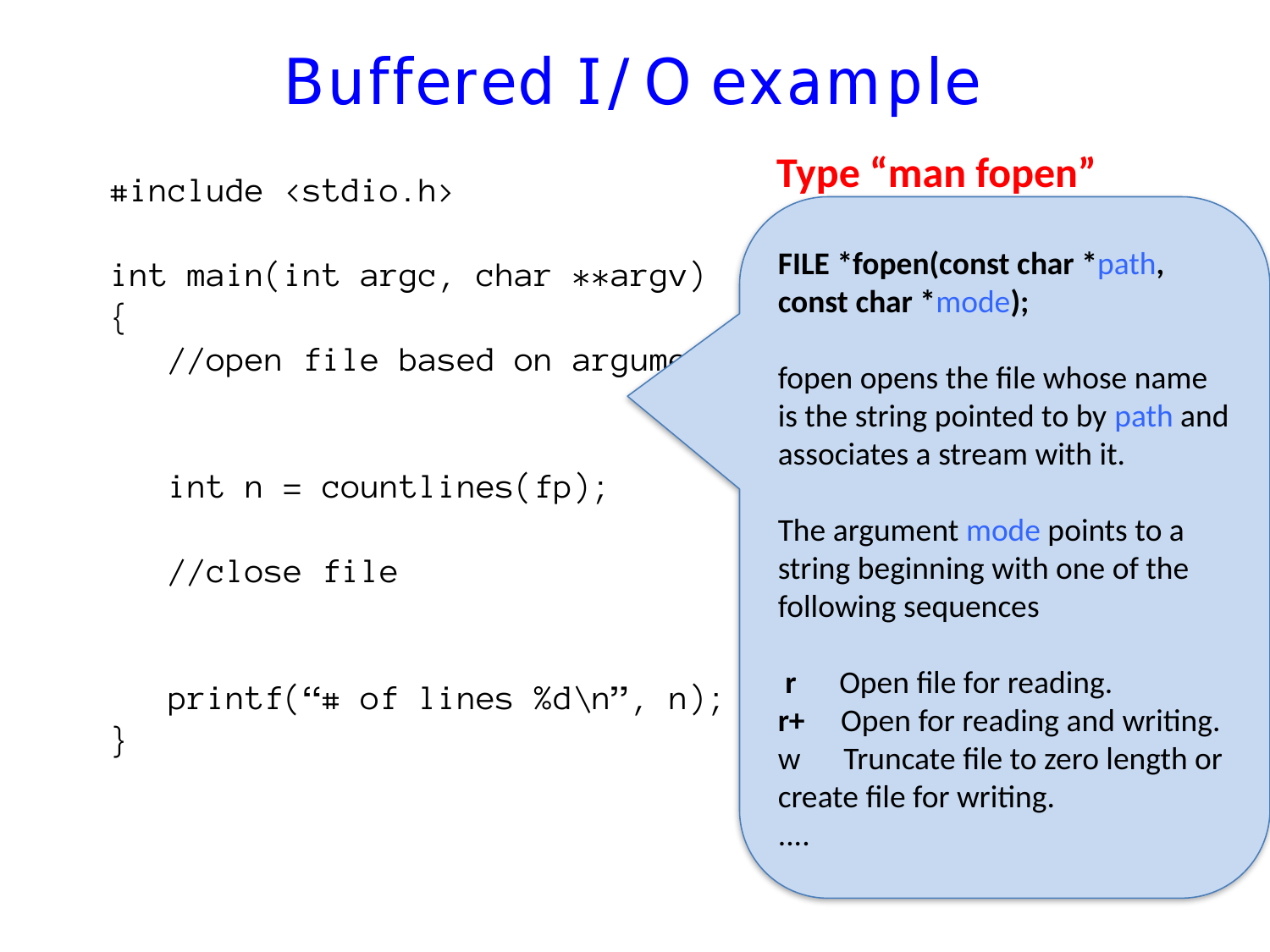

# Buffered I/O example
Type “man fopen”
#include <stdio.h>

int main(int argc, char **argv)
{
   //open file based on argument

   int n = countlines(fp);

   //close file

   printf(“# of lines %d\n”, n);
}

FILE *fopen(const char *path, const char *mode);

fopen opens the file whose name is the string pointed to by path and associates a stream with it.

The argument mode points to a string beginning with one of the following sequences

 r      Open file for reading.
r+     Open for reading and writing.
w      Truncate file to zero length or create file for writing.
....